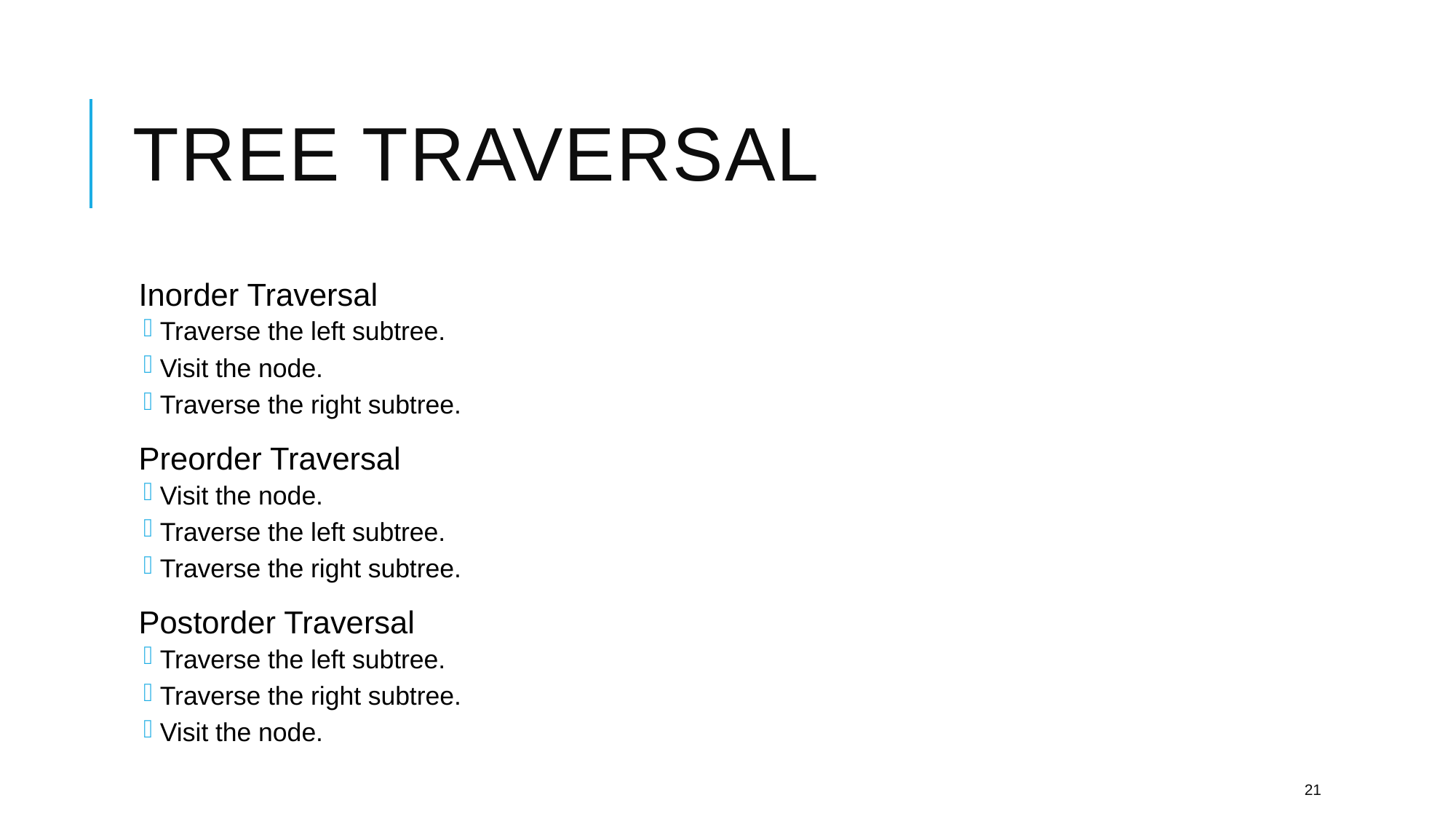

# Tree Traversal
Inorder Traversal
Traverse the left subtree.
Visit the node.
Traverse the right subtree.
Preorder Traversal
Visit the node.
Traverse the left subtree.
Traverse the right subtree.
Postorder Traversal
Traverse the left subtree.
Traverse the right subtree.
Visit the node.
21